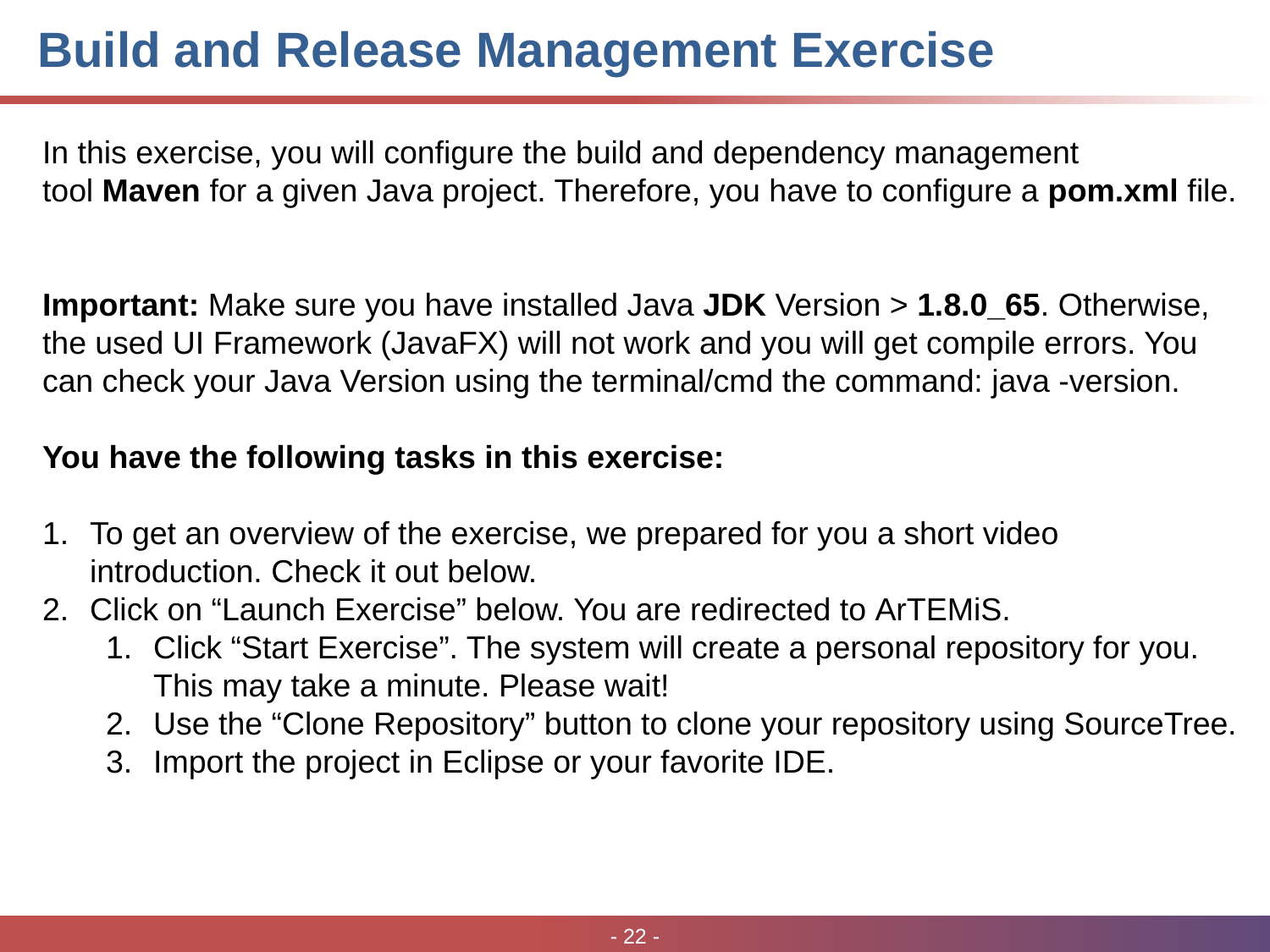

# Build and Release Management Exercise
In this exercise, you will configure the build and dependency management tool Maven for a given Java project. Therefore, you have to configure a pom.xml file.

Important: Make sure you have installed Java JDK Version > 1.8.0_65. Otherwise, the used UI Framework (JavaFX) will not work and you will get compile errors. You can check your Java Version using the terminal/cmd the command: java -version.

You have the following tasks in this exercise:

To get an overview of the exercise, we prepared for you a short video introduction. Check it out below.
Click on “Launch Exercise” below. You are redirected to ArTEMiS.
Click “Start Exercise”. The system will create a personal repository for you. This may take a minute. Please wait!
Use the “Clone Repository” button to clone your repository using SourceTree.
Import the project in Eclipse or your favorite IDE.
22